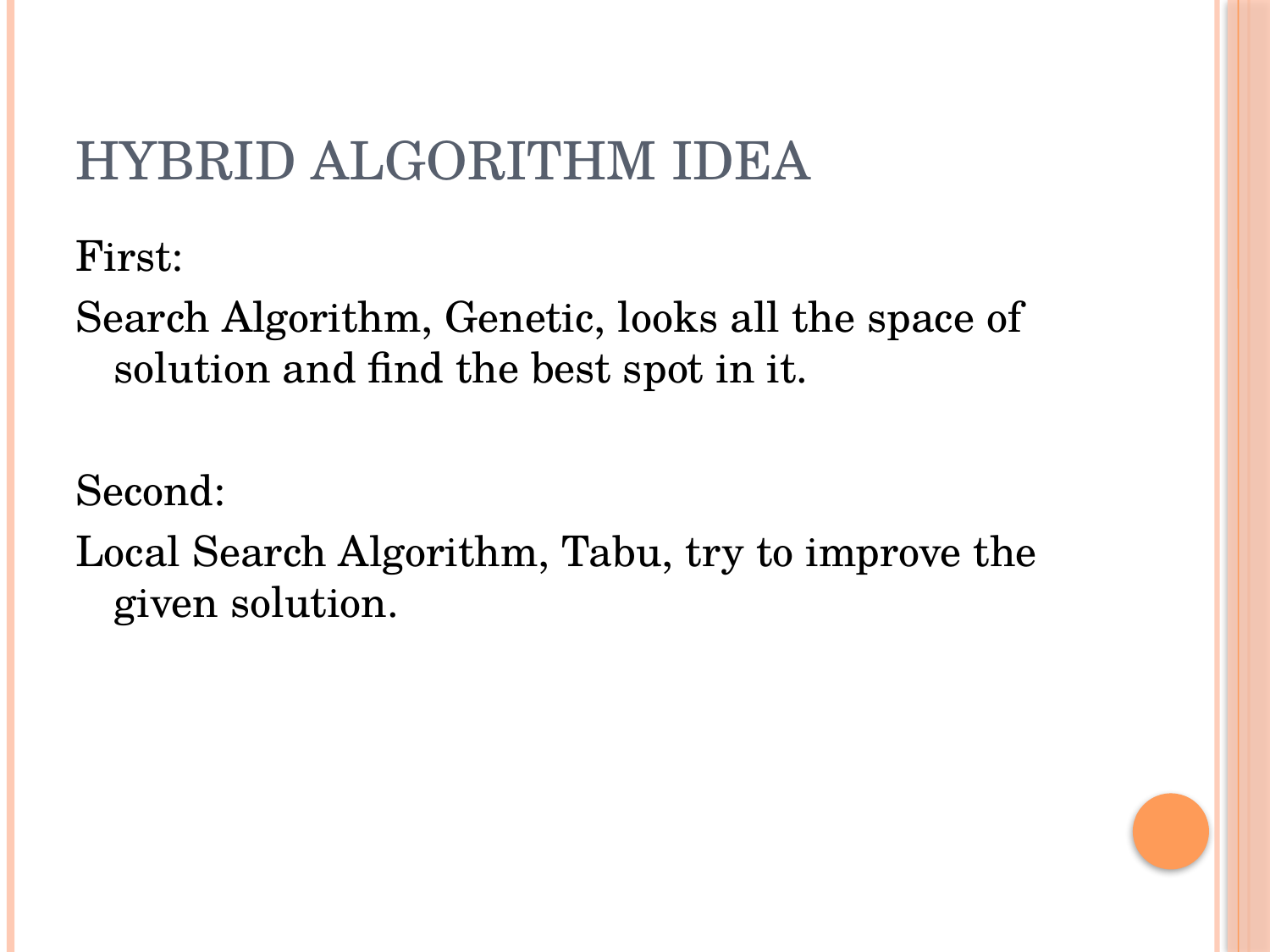

# Hybrid algorithm idea
First:
Search Algorithm, Genetic, looks all the space of solution and find the best spot in it.

Second:
Local Search Algorithm, Tabu, try to improve the given solution.